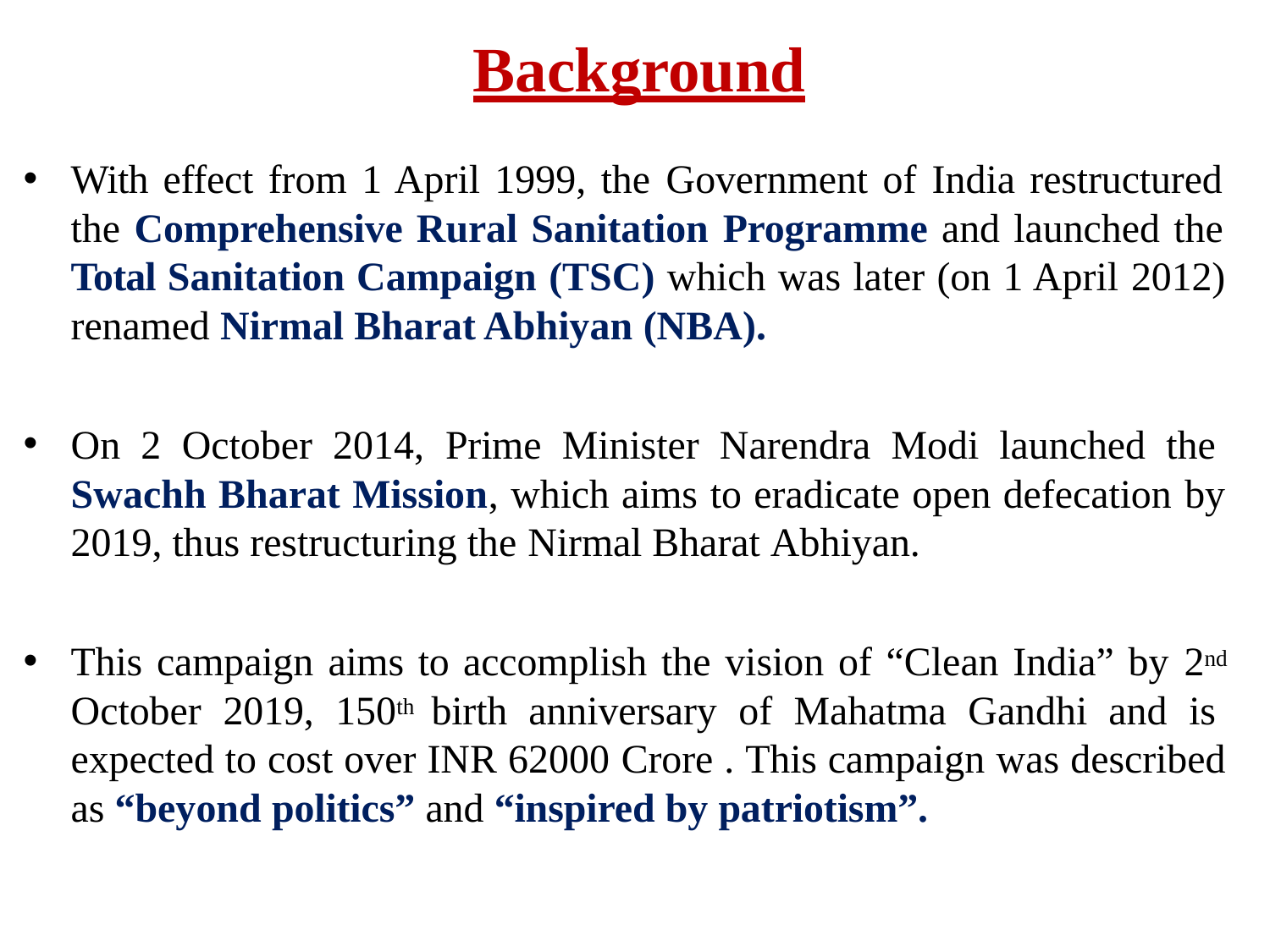

# Background
With effect from 1 April 1999, the Government of India restructured  the Comprehensive Rural Sanitation Programme and launched the  Total Sanitation Campaign (TSC) which was later (on 1 April 2012)  renamed Nirmal Bharat Abhiyan (NBA).

On 2 October 2014, Prime Minister Narendra Modi launched the  Swachh Bharat Mission, which aims to eradicate open defecation by  2019, thus restructuring the Nirmal Bharat Abhiyan.

This campaign aims to accomplish the vision of “Clean India” by 2nd  October 2019, 150th birth anniversary of Mahatma Gandhi and is  expected to cost over INR 62000 Crore . This campaign was described  as “beyond politics” and “inspired by patriotism”.